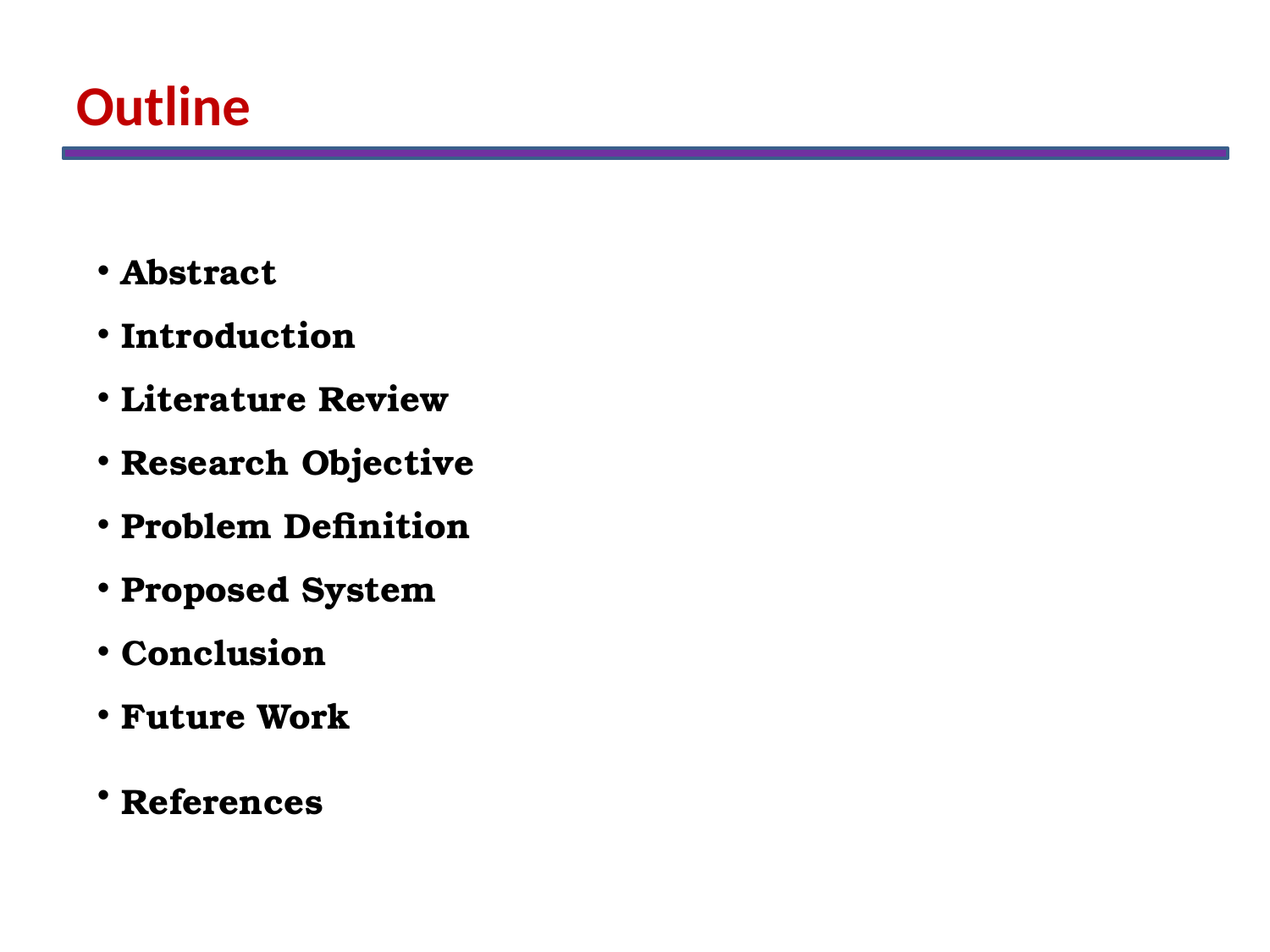

Outline

 Abstract
 Introduction
 Literature Review
 Research Objective
 Problem Definition
 Proposed System
 Conclusion
 Future Work
 References